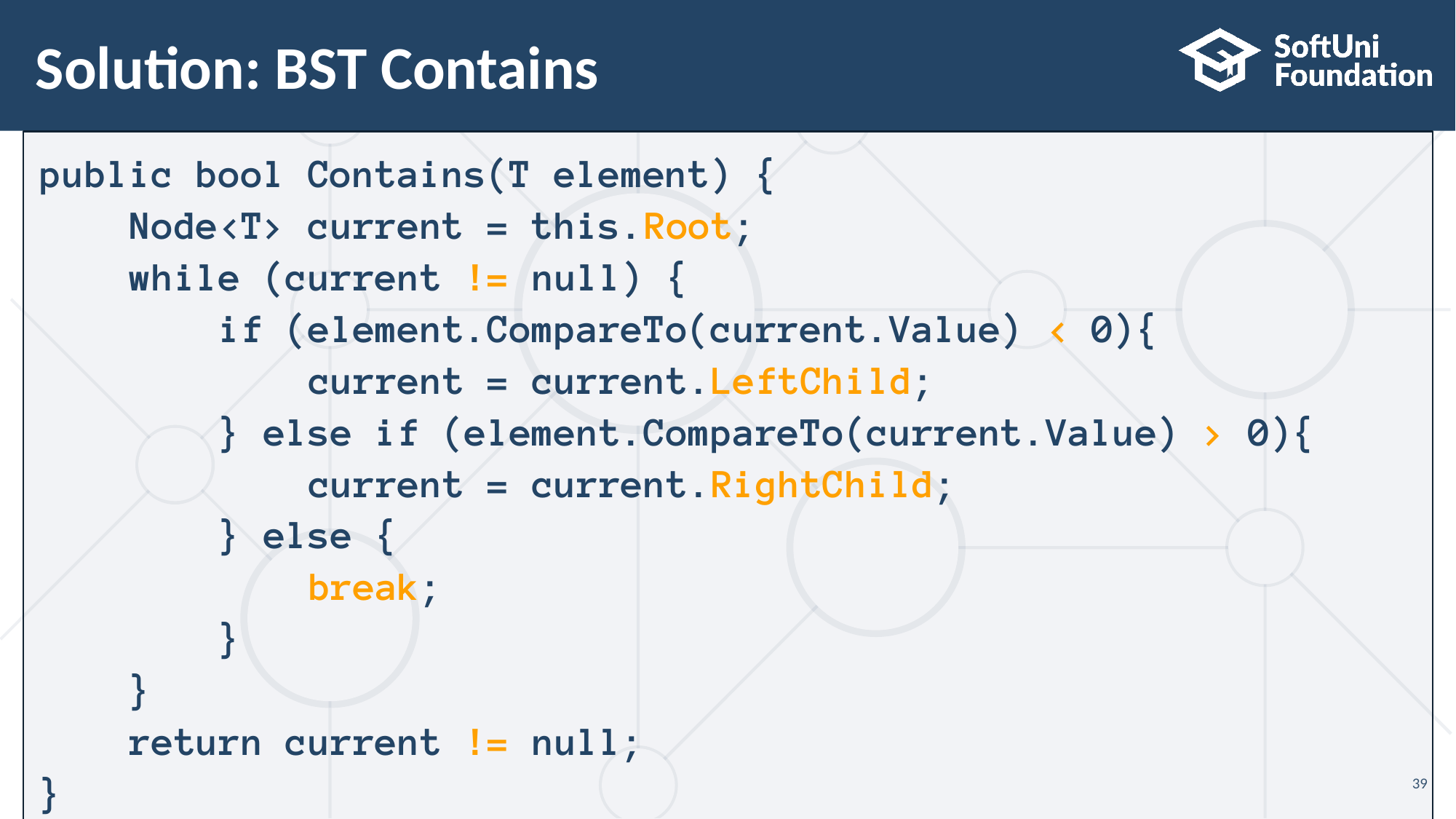

# Solution: BST Contains
public bool Contains(T element) {
    Node<T> current = this.Root;
    while (current != null) {
        if (element.CompareTo(current.Value) < 0){
            current = current.LeftChild;
        } else if (element.CompareTo(current.Value) > 0){
            current = current.RightChild;
        } else {
            break;
        }
    }
    return current != null;
}
39